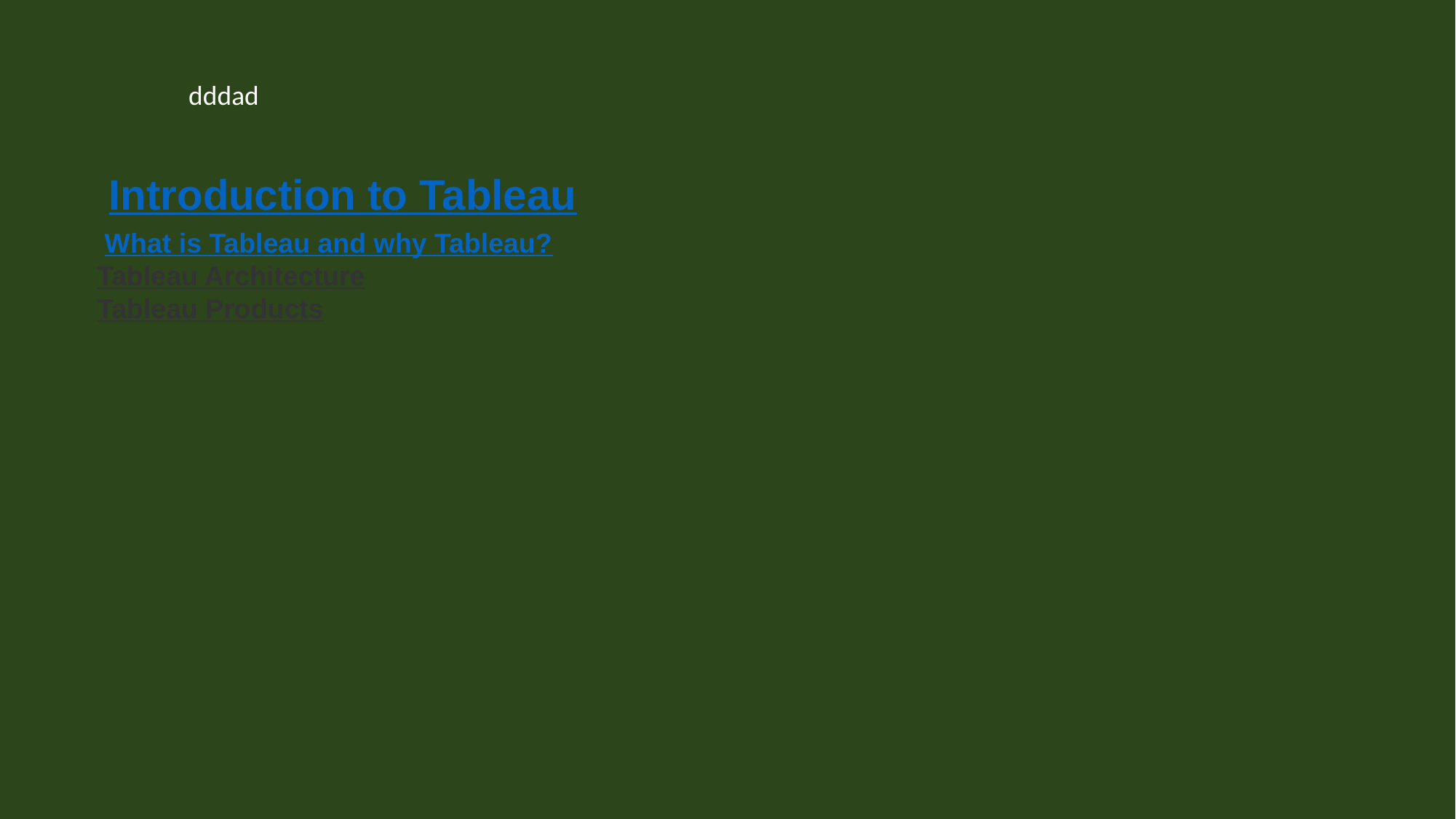

dddad
 Introduction to Tableau
 What is Tableau and why Tableau?
Tableau Architecture
Tableau Products